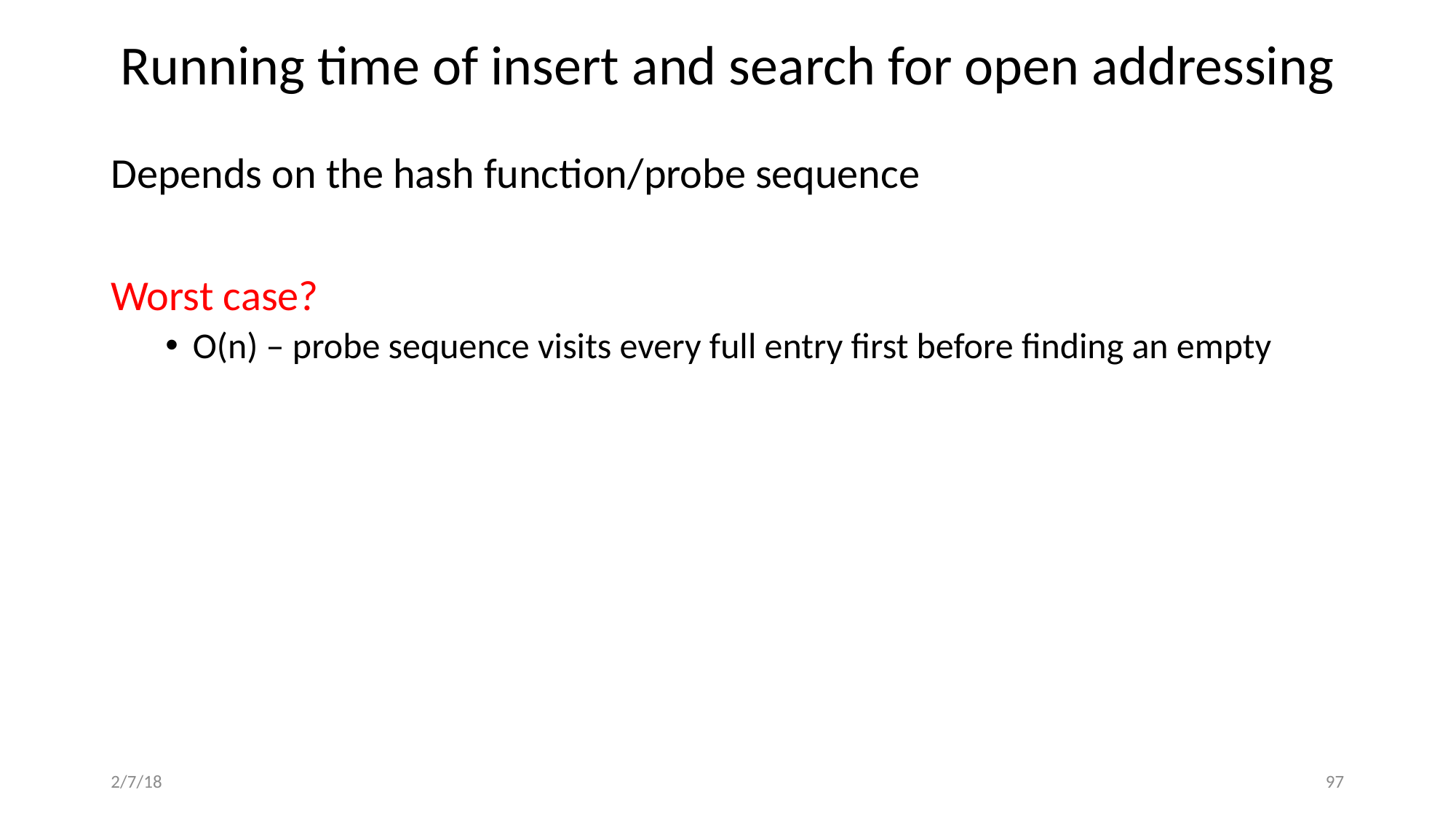

# Running time of insert and search for open addressing
Depends on the hash function/probe sequence

Worst case?
O(n) – probe sequence visits every full entry first before finding an empty
2/7/18

97